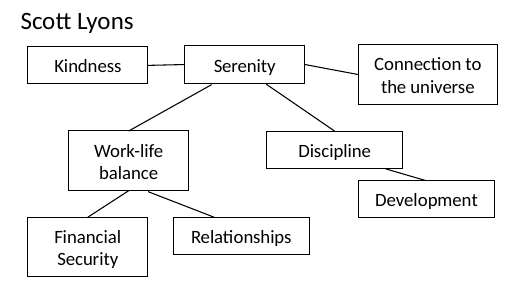

# Scott Lyons
Connection to
the universe
Serenity
Kindness
Work-life
balance
Discipline
Development
Financial
Security
Relationships